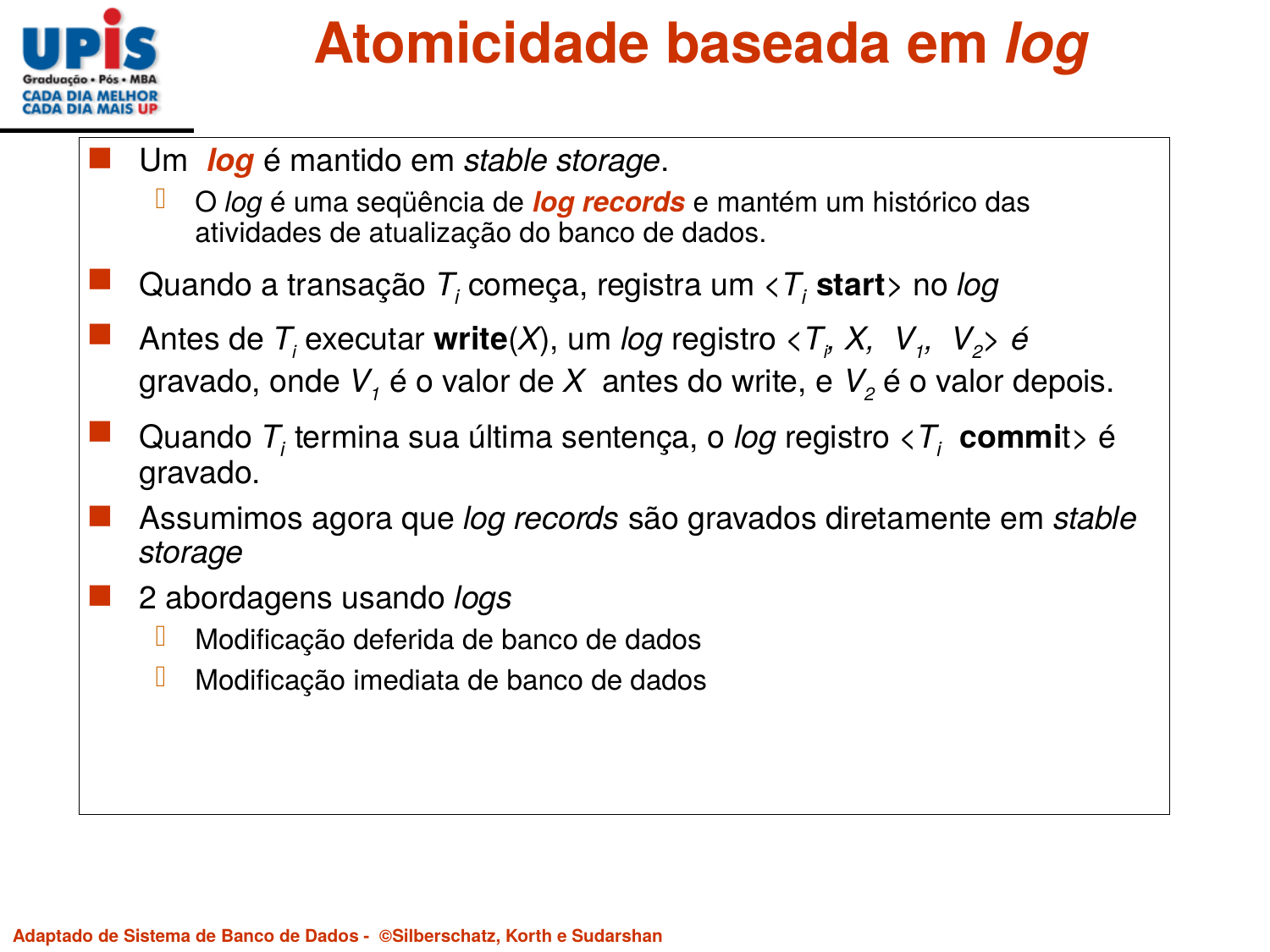

# Atomicidade baseada em log
Um  log é mantido em stable storage.
O log é uma seqüência de log records e mantém um histórico das atividades de atualização do banco de dados.
Quando a transação Ti começa, registra um <Ti  start> no log
Antes de Ti executar write(X), um log registro <Ti, X,  V1,  V2> é gravado, onde V1 é o valor de X  antes do write, e V2 é o valor depois.
Quando Ti termina sua última sentença, o log registro <Ti  commit> é gravado.
Assumimos agora que log records são gravados diretamente em stable storage
2 abordagens usando logs
Modificação deferida de banco de dados
Modificação imediata de banco de dados